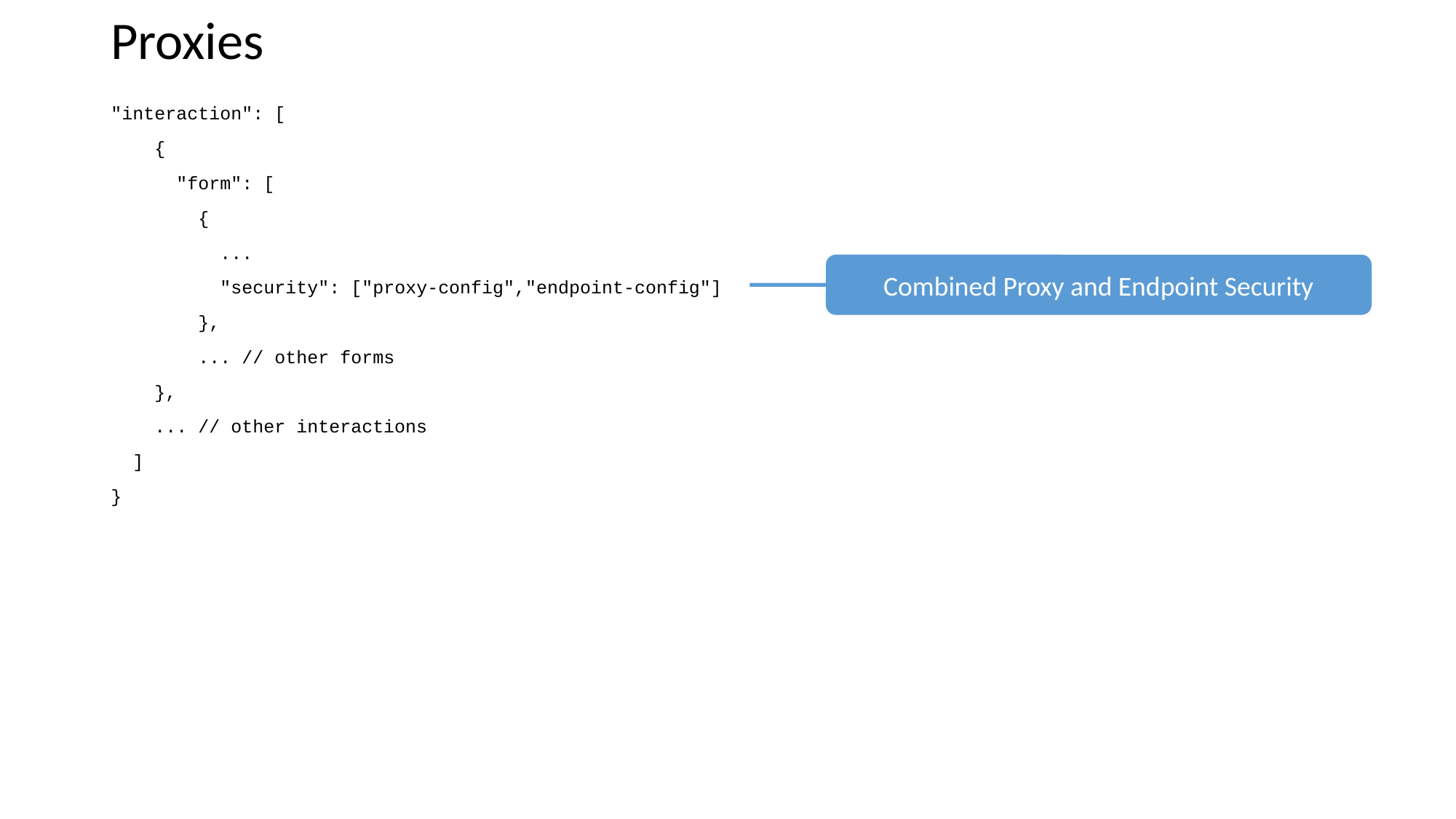

# Proxies
"interaction": [
    {
      "form": [
        {
          ...
          "security": ["proxy-config","endpoint-config"]
        },
        ... // other forms
    },
    ... // other interactions
  ]
}
Combined Proxy and Endpoint Security